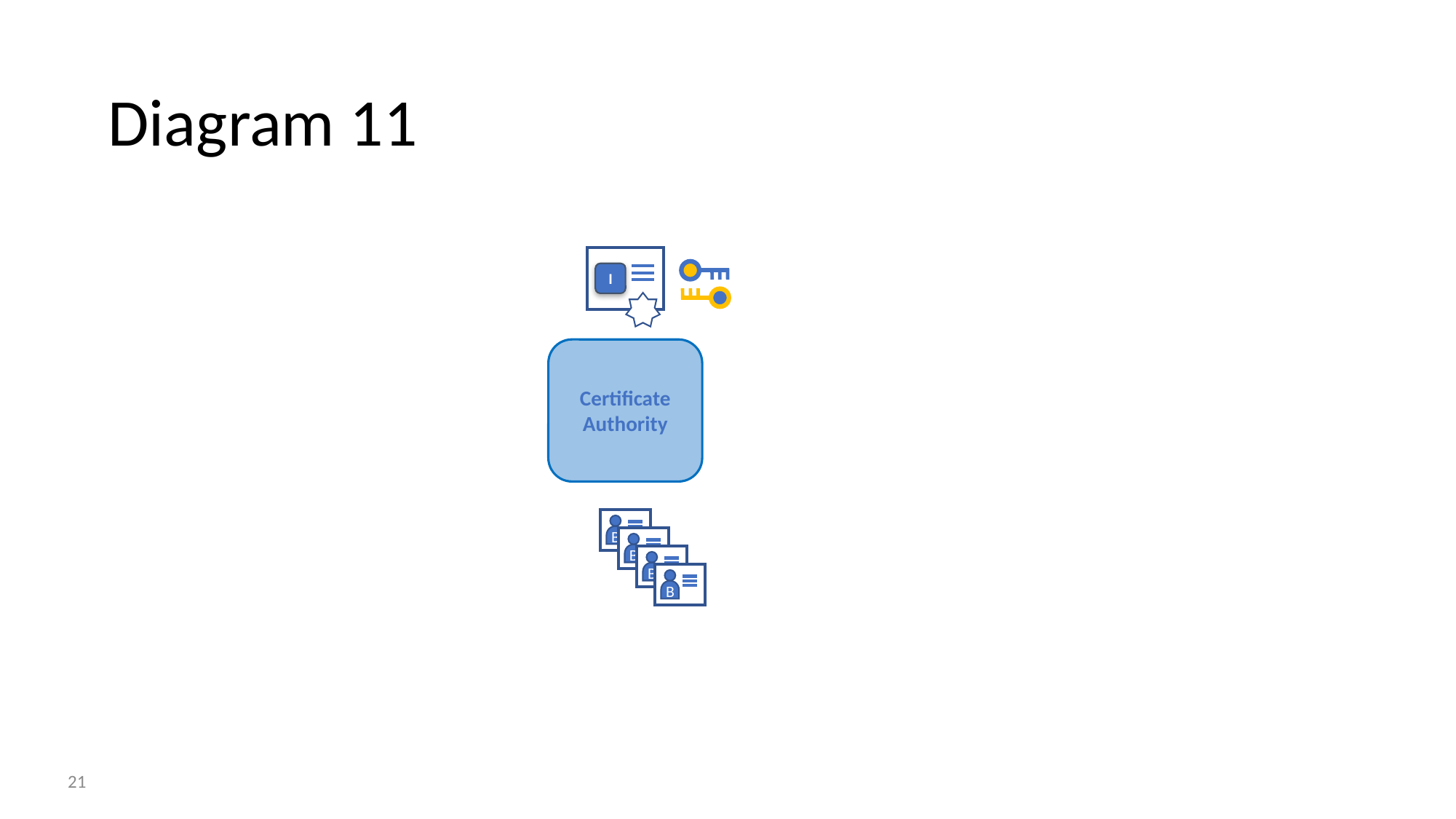

# Diagram 11

I

Certificate Authority

B

B

B

B
21